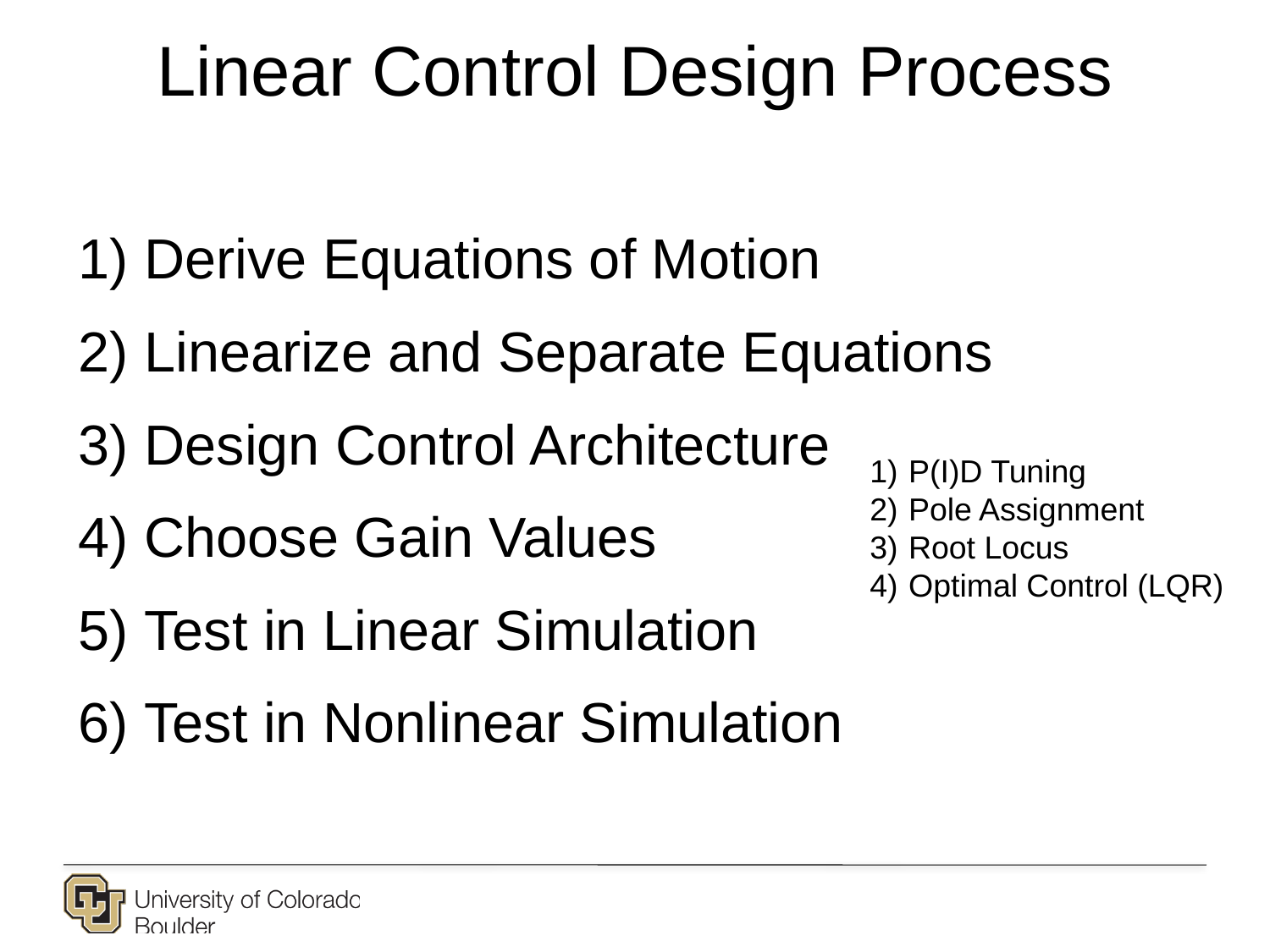

# Linear Control Design Process
 Derive Equations of Motion
 Linearize and Separate Equations
 Design Control Architecture
 Choose Gain Values
 Test in Linear Simulation
 Test in Nonlinear Simulation
 P(I)D Tuning
 Pole Assignment
 Root Locus
 Optimal Control (LQR)